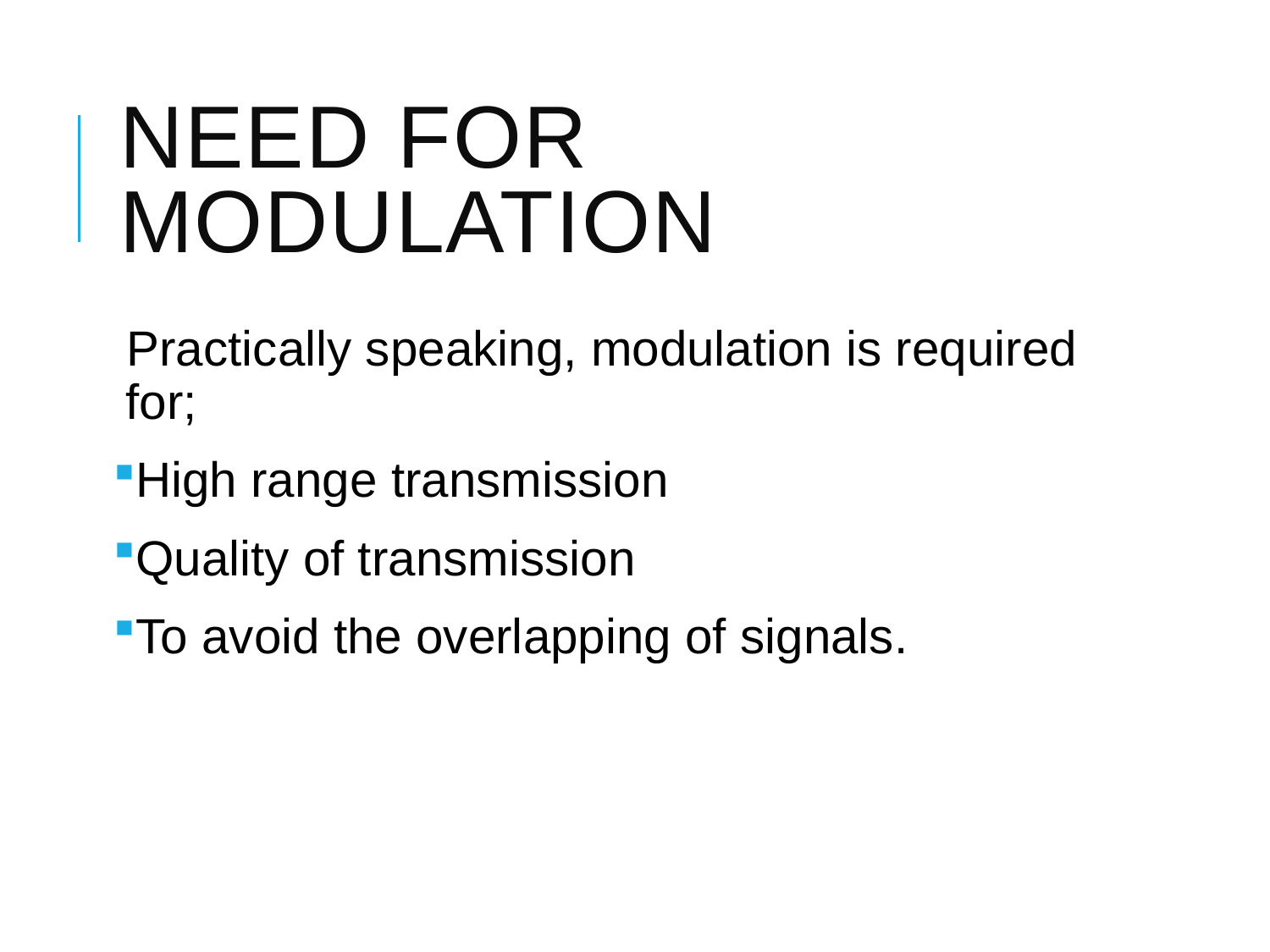

# Need for modulation
Practically speaking, modulation is required for;
High range transmission
Quality of transmission
To avoid the overlapping of signals.